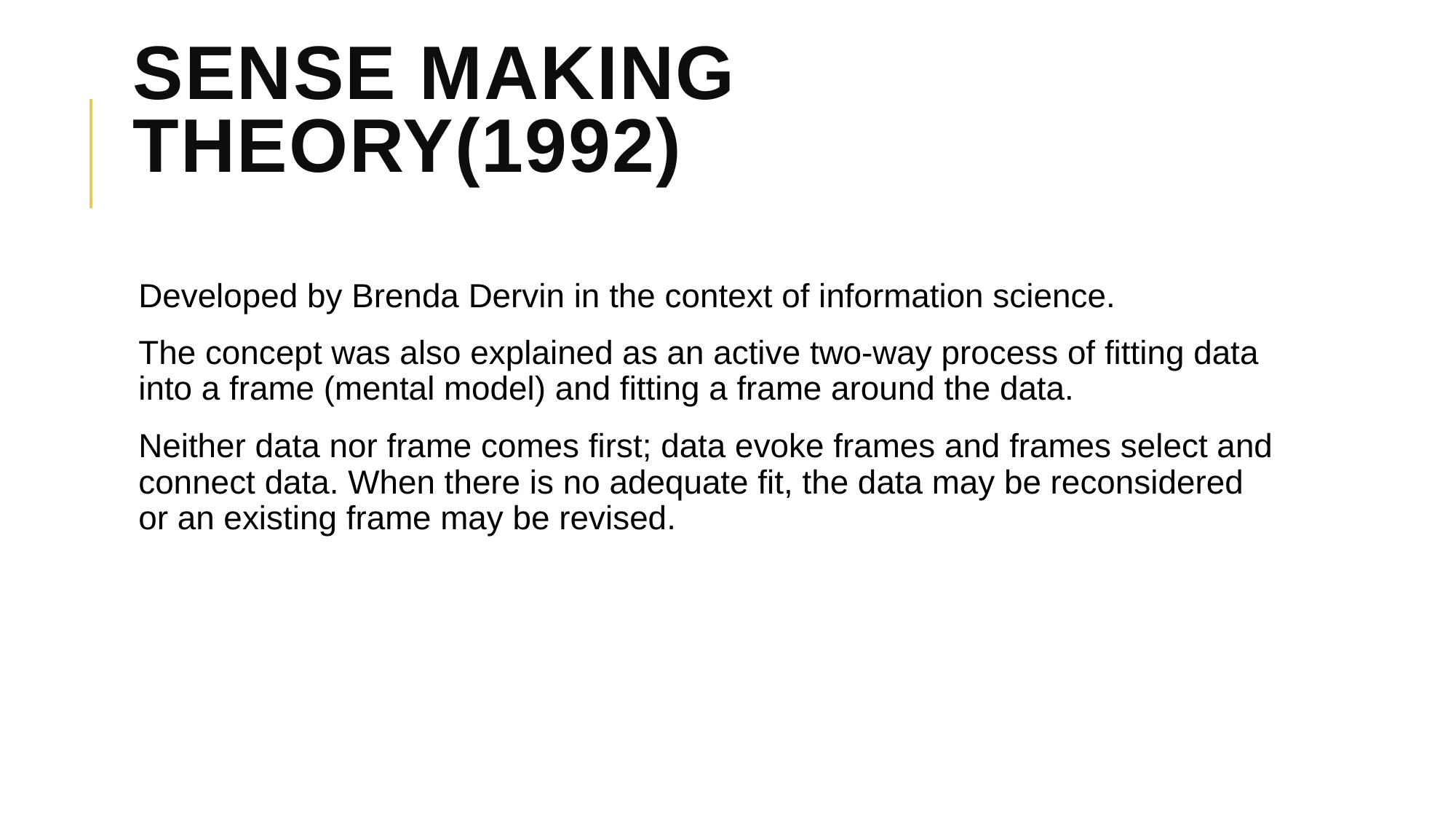

# Sense Making Theory(1992)
Developed by Brenda Dervin in the context of information science.
The concept was also explained as an active two-way process of fitting data into a frame (mental model) and fitting a frame around the data.
Neither data nor frame comes first; data evoke frames and frames select and connect data. When there is no adequate fit, the data may be reconsidered or an existing frame may be revised.